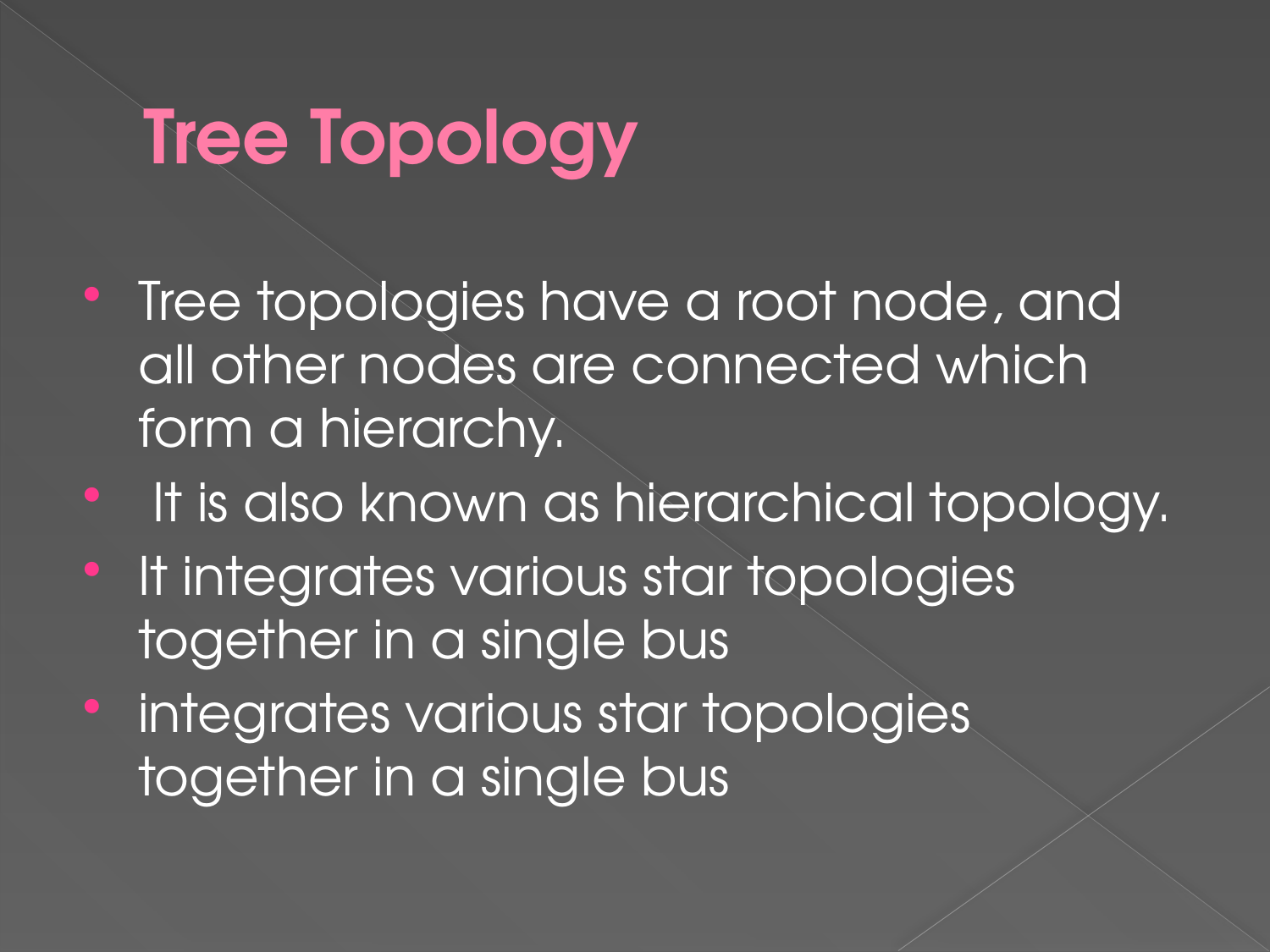

# Tree Topology
Tree topologies have a root node, and all other nodes are connected which form a hierarchy.
 It is also known as hierarchical topology.
It integrates various star topologies together in a single bus
integrates various star topologies together in a single bus